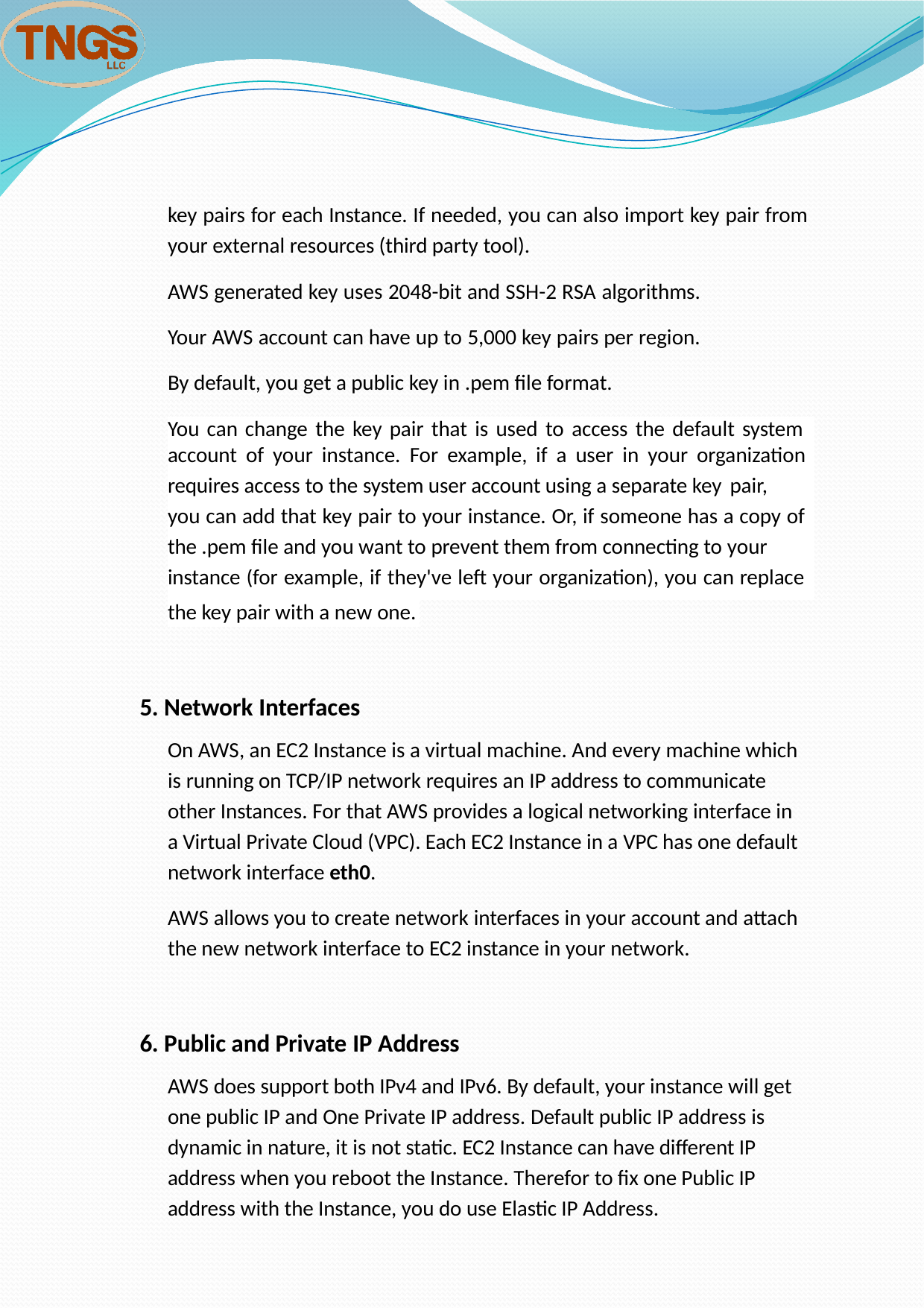

key pairs for each Instance. If needed, you can also import key pair from  your external resources (third party tool).
AWS generated key uses 2048-bit and SSH-2 RSA algorithms.  Your AWS account can have up to 5,000 key pairs per region.  By default, you get a public key in .pem file format.
| You can change the key pair that is used to access the default system |  |
| --- | --- |
| account of your instance. For example, if a user in your organization |  |
| requires access to the system user account using a separate key pair, |  |
| you can add that key pair to your instance. Or, if someone has a copy of |  |
| the .pem file and you want to prevent them from connecting to your |  |
| instance (for example, if they've left your organization), you can replace |  |
| the key pair with a new one. |  |
5. Network Interfaces
On AWS, an EC2 Instance is a virtual machine. And every machine which  is running on TCP/IP network requires an IP address to communicate  other Instances. For that AWS provides a logical networking interface in  a Virtual Private Cloud (VPC). Each EC2 Instance in a VPC has one default  network interface eth0.
AWS allows you to create network interfaces in your account and attach  the new network interface to EC2 instance in your network.
6. Public and Private IP Address
AWS does support both IPv4 and IPv6. By default, your instance will get  one public IP and One Private IP address. Default public IP address is  dynamic in nature, it is not static. EC2 Instance can have different IP  address when you reboot the Instance. Therefor to fix one Public IP  address with the Instance, you do use Elastic IP Address.